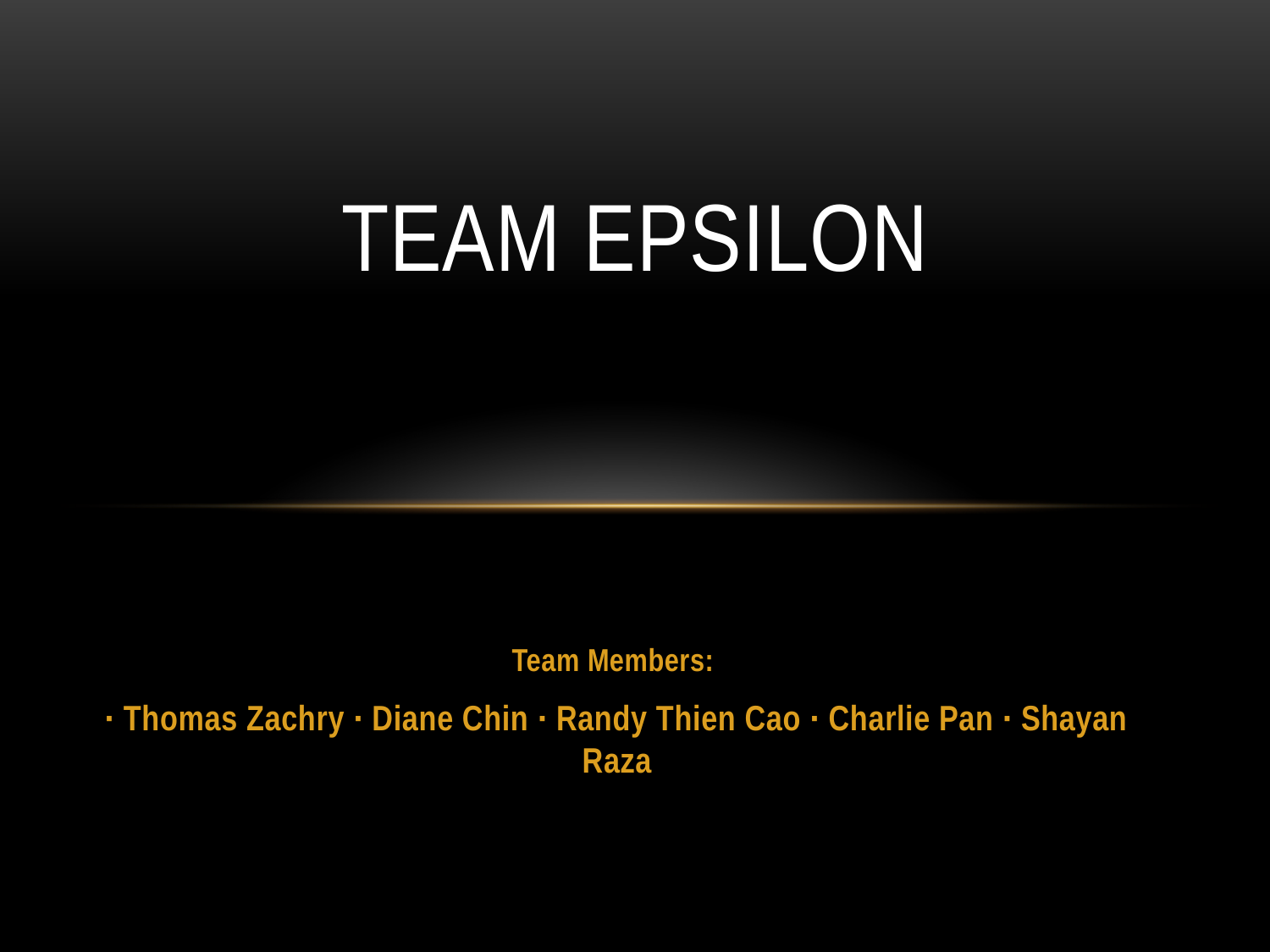

# Team Epsilon
Team Members:
∙ Thomas Zachry ∙ Diane Chin ∙ Randy Thien Cao ∙ Charlie Pan ∙ Shayan Raza